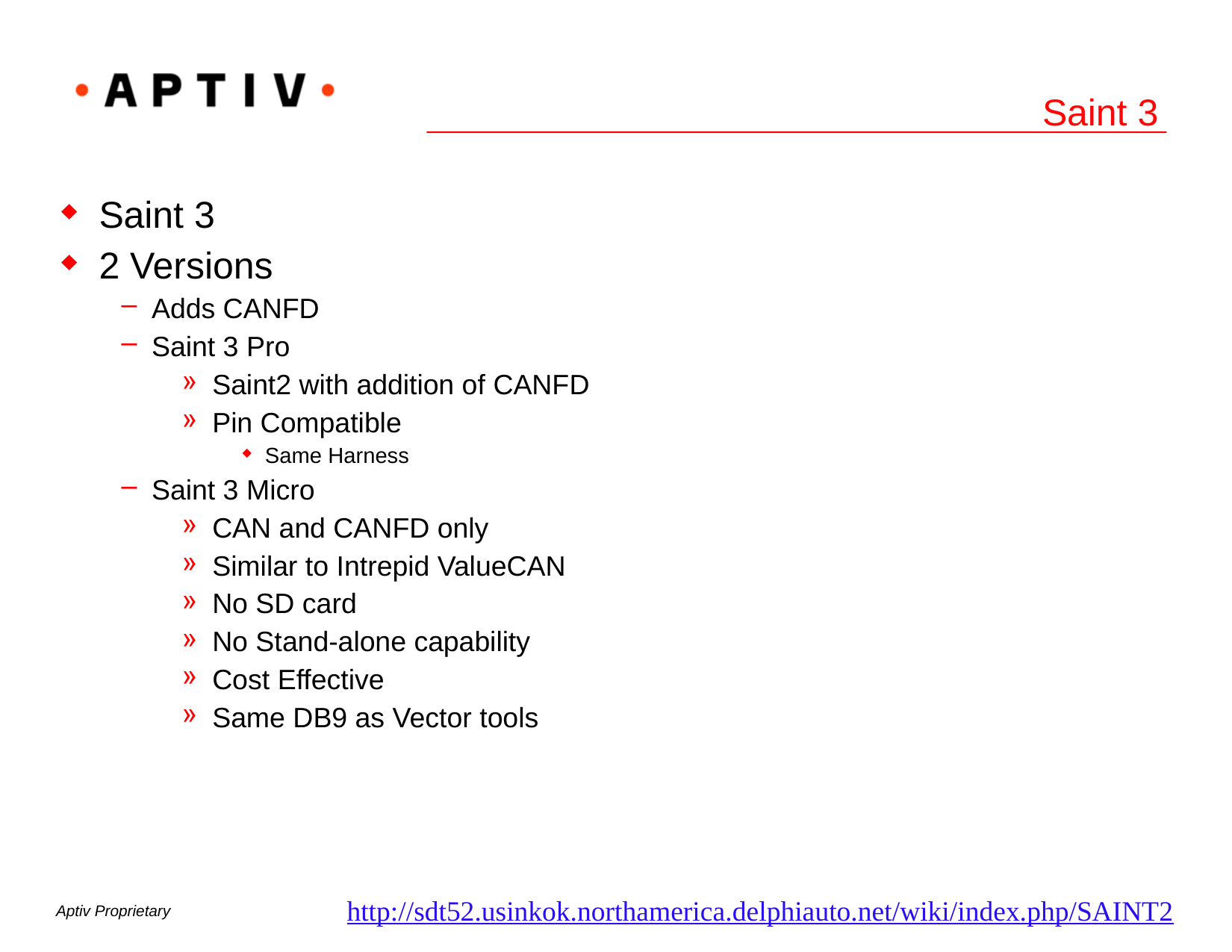

# Saint 3
Saint 3
2 Versions
Adds CANFD
Saint 3 Pro
Saint2 with addition of CANFD
Pin Compatible
Same Harness
Saint 3 Micro
CAN and CANFD only
Similar to Intrepid ValueCAN
No SD card
No Stand-alone capability
Cost Effective
Same DB9 as Vector tools